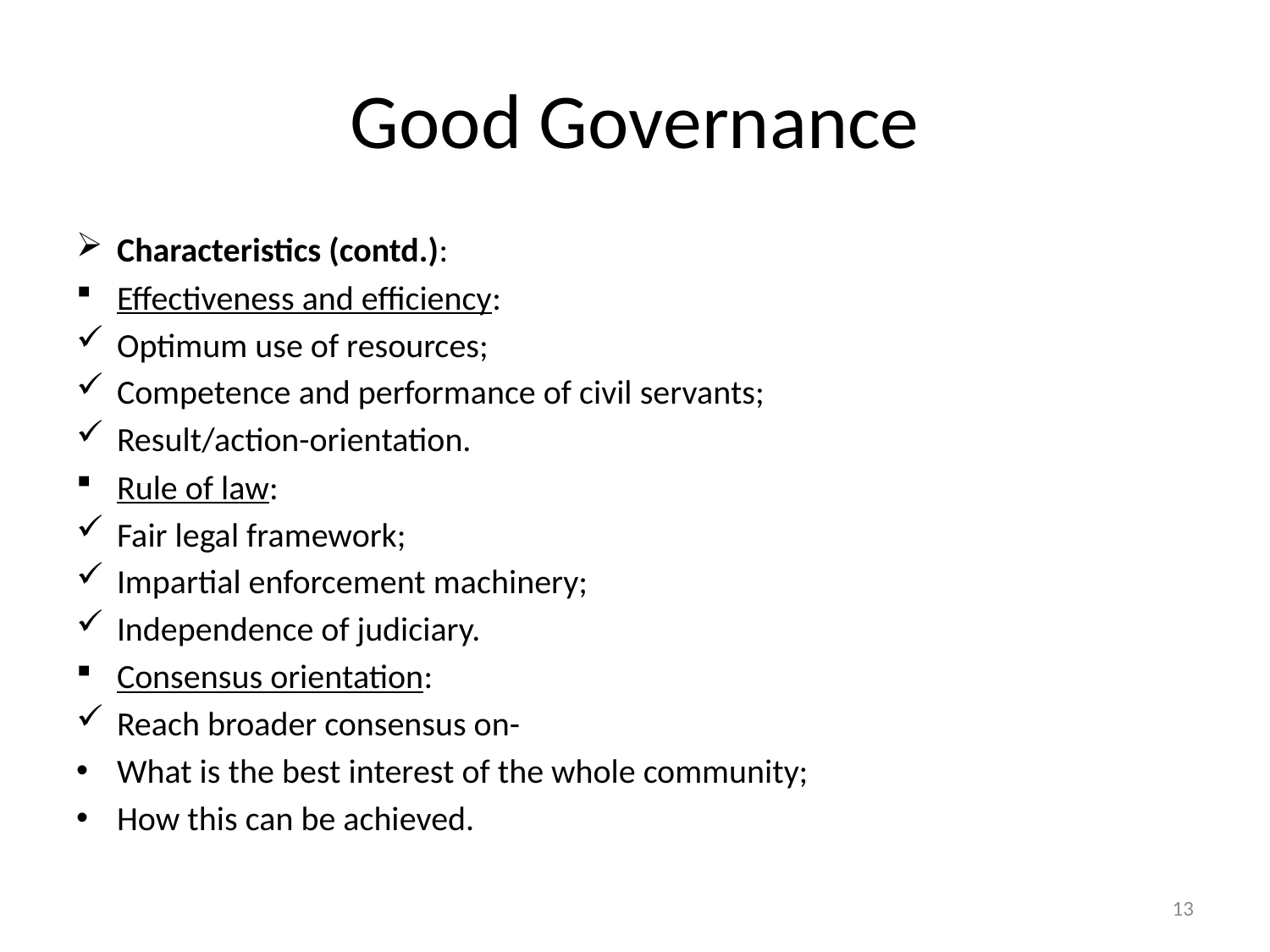

# Good Governance
Characteristics (contd.):
Effectiveness and efficiency:
Optimum use of resources;
Competence and performance of civil servants;
Result/action-orientation.
Rule of law:
Fair legal framework;
Impartial enforcement machinery;
Independence of judiciary.
Consensus orientation:
Reach broader consensus on-
What is the best interest of the whole community;
How this can be achieved.
13